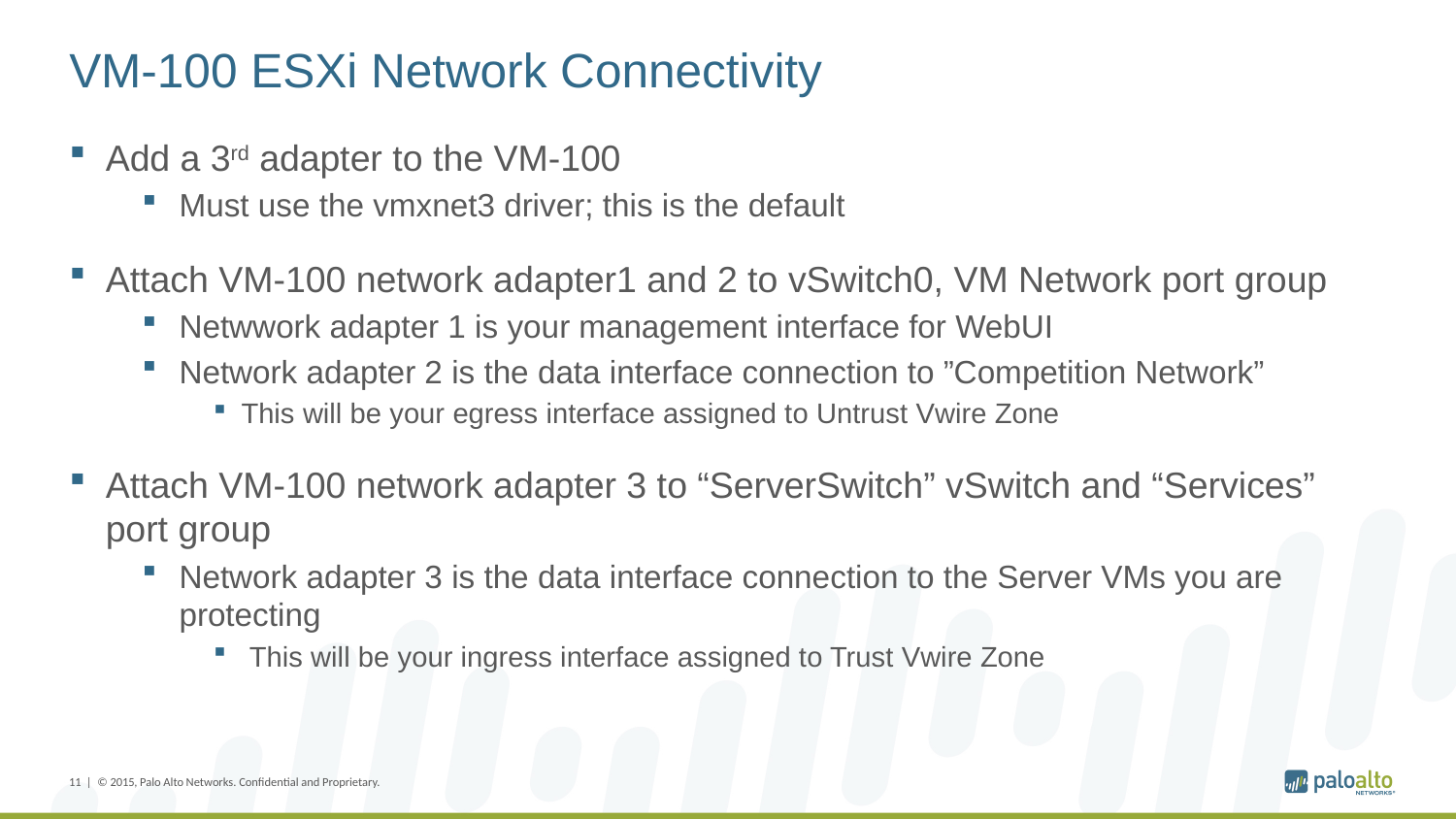

# VM-100 ESXi Network Connectivity
Add a 3rd adapter to the VM-100
Must use the vmxnet3 driver; this is the default
Attach VM-100 network adapter1 and 2 to vSwitch0, VM Network port group
Netwwork adapter 1 is your management interface for WebUI
Network adapter 2 is the data interface connection to ”Competition Network”
This will be your egress interface assigned to Untrust Vwire Zone
Attach VM-100 network adapter 3 to “ServerSwitch” vSwitch and “Services” port group
Network adapter 3 is the data interface connection to the Server VMs you are protecting
 This will be your ingress interface assigned to Trust Vwire Zone